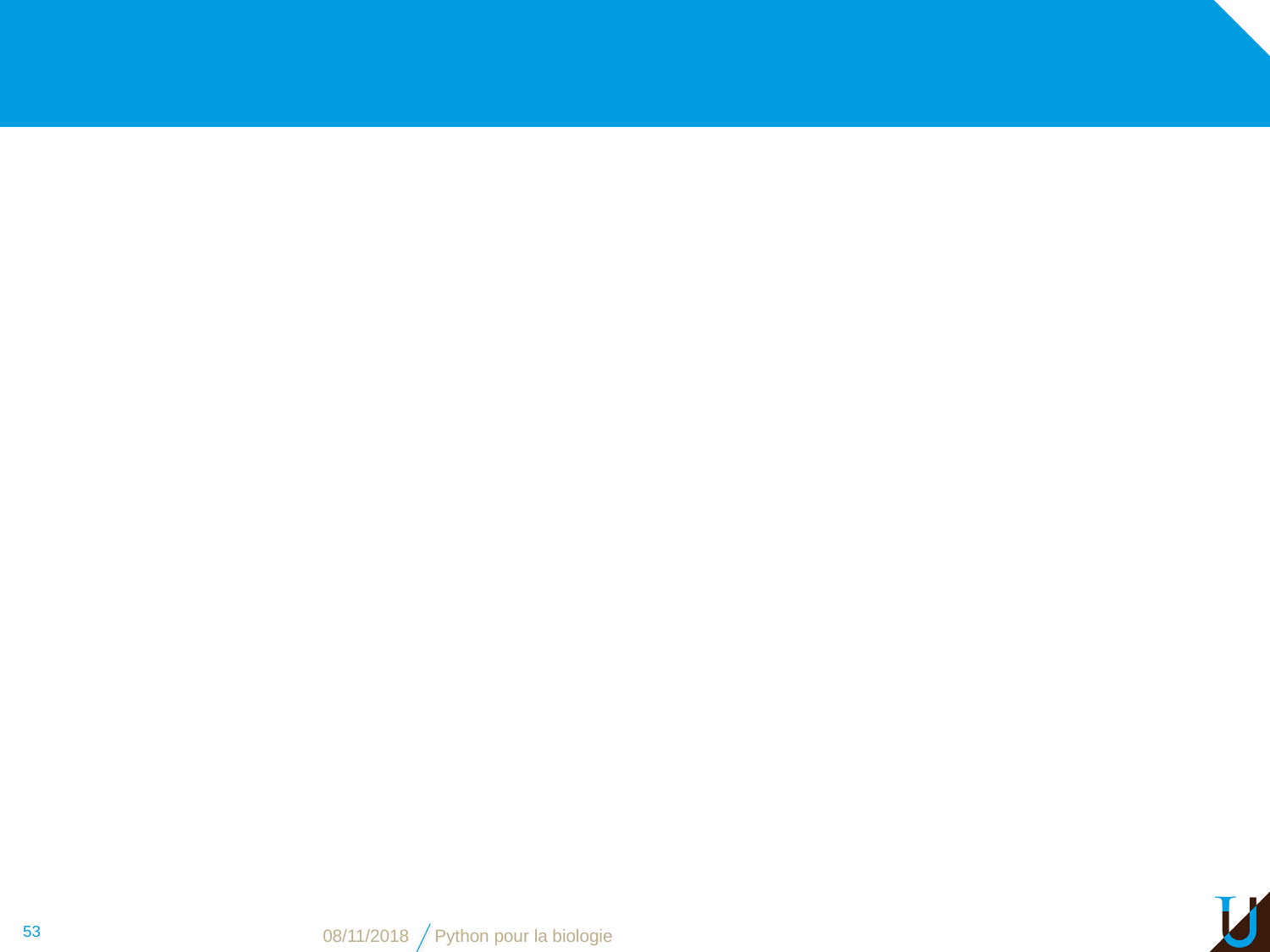

#

53
08/11/2018
Python pour la biologie